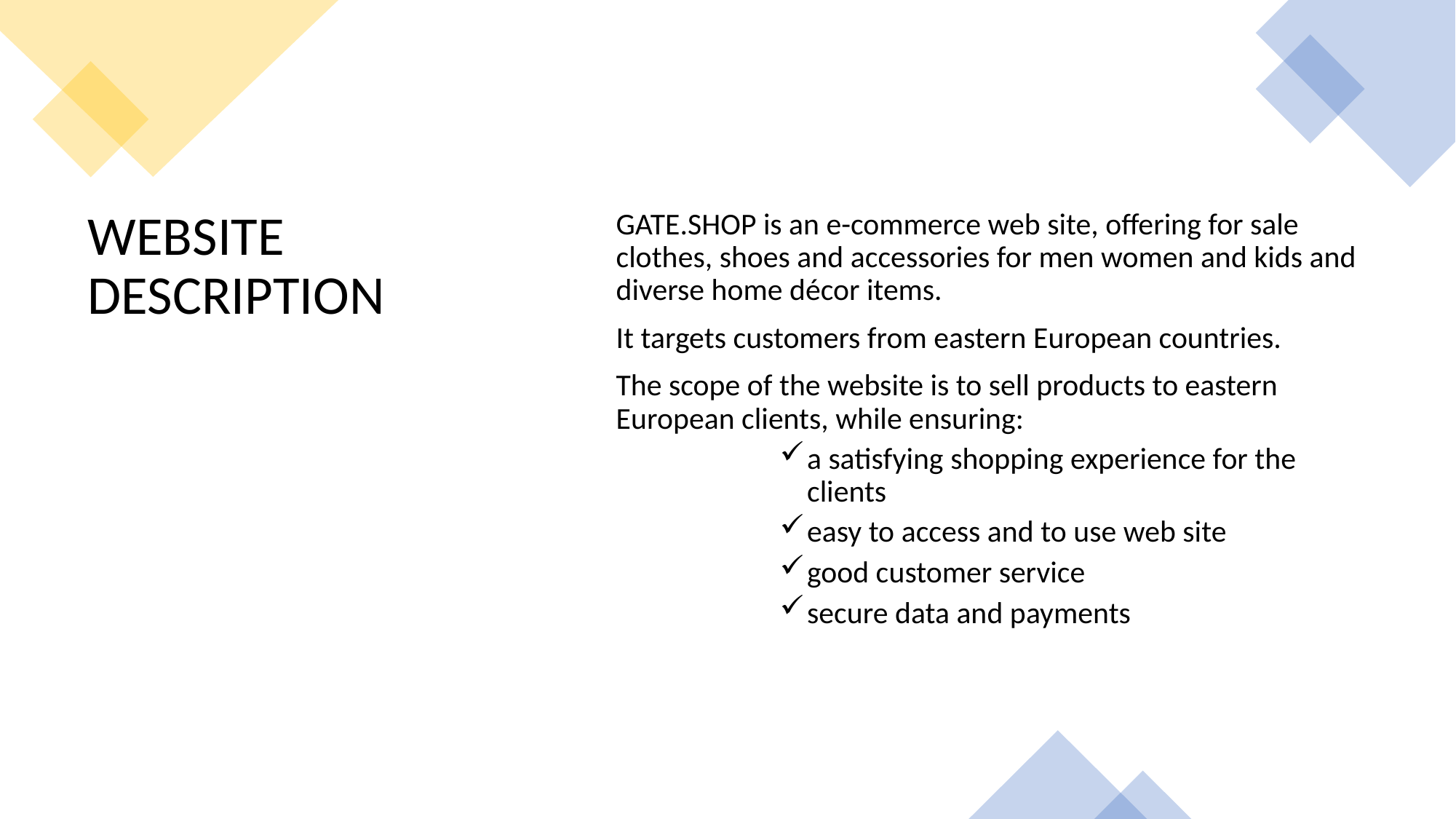

GATE.SHOP is an e-commerce web site, offering for sale clothes, shoes and accessories for men women and kids and diverse home décor items.
It targets customers from eastern European countries.
The scope of the website is to sell products to eastern European clients, while ensuring:
a satisfying shopping experience for the clients
easy to access and to use web site
good customer service
secure data and payments
# WEBSITE DESCRIPTION